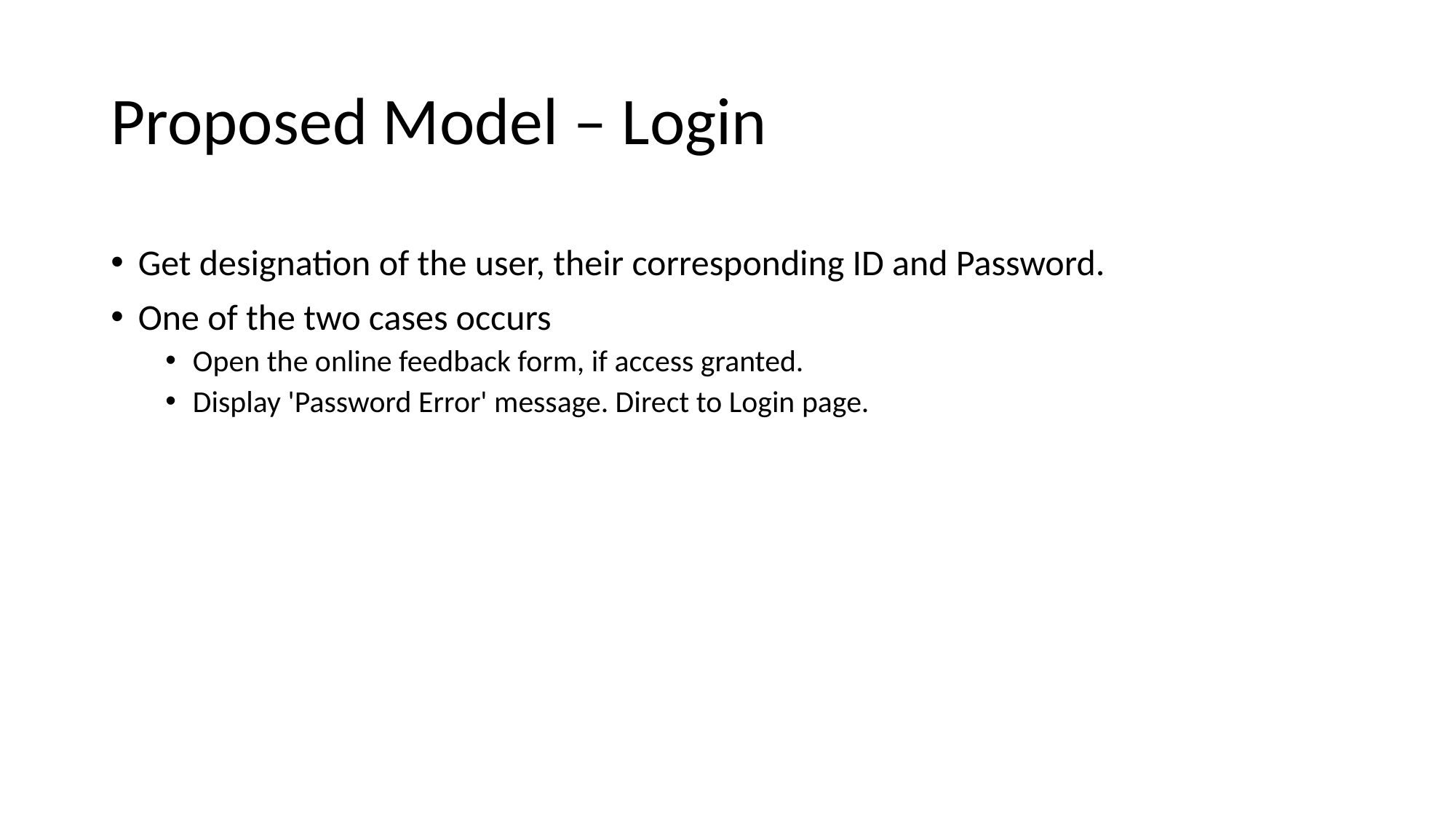

# Proposed Model – Login
Get designation of the user, their corresponding ID and Password.
One of the two cases occurs
Open the online feedback form, if access granted.
Display 'Password Error' message. Direct to Login page.